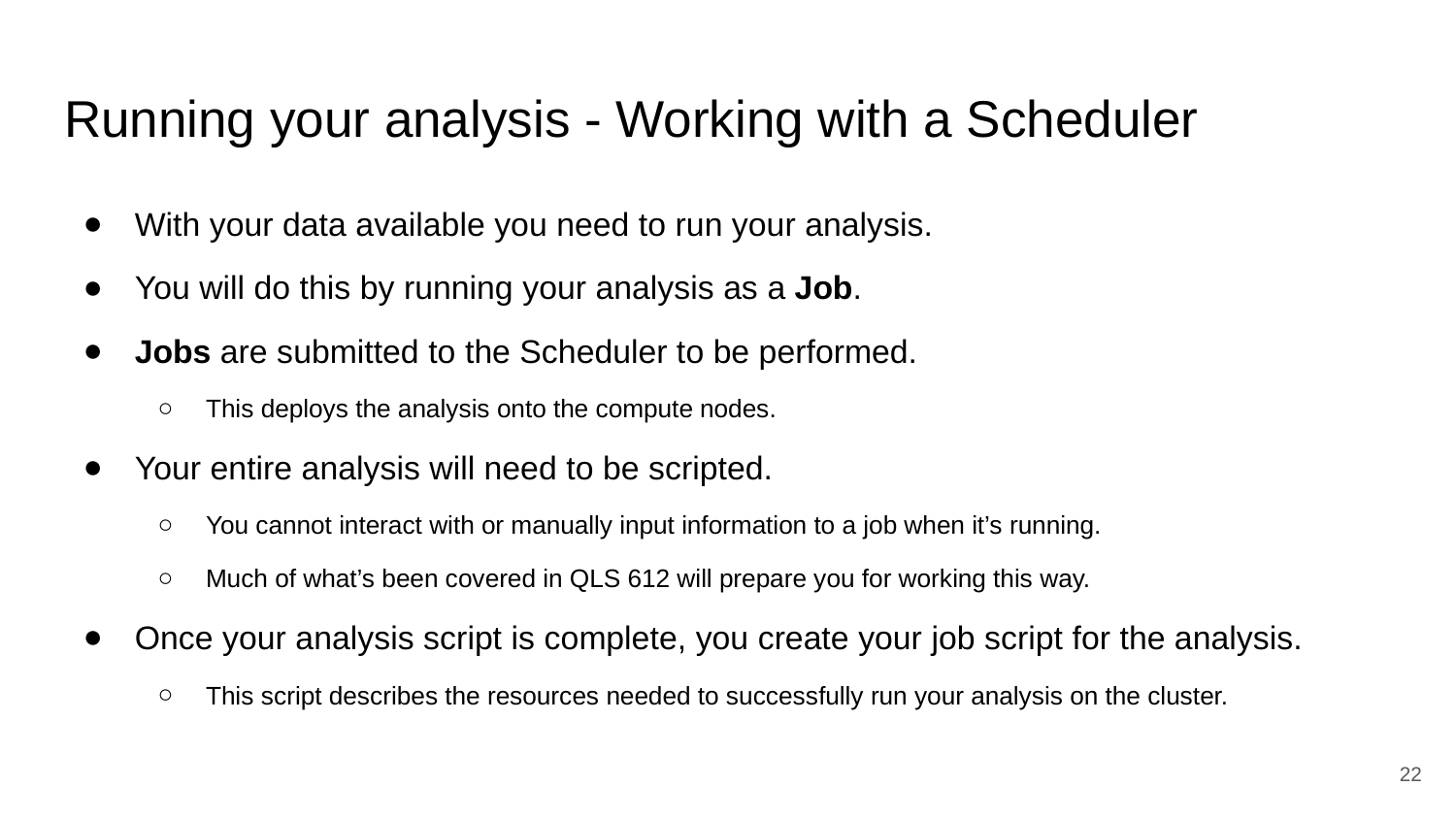

# Running your analysis - Working with a Scheduler
With your data available you need to run your analysis.
You will do this by running your analysis as a Job.
Jobs are submitted to the Scheduler to be performed.
This deploys the analysis onto the compute nodes.
Your entire analysis will need to be scripted.
You cannot interact with or manually input information to a job when it’s running.
Much of what’s been covered in QLS 612 will prepare you for working this way.
Once your analysis script is complete, you create your job script for the analysis.
This script describes the resources needed to successfully run your analysis on the cluster.
22